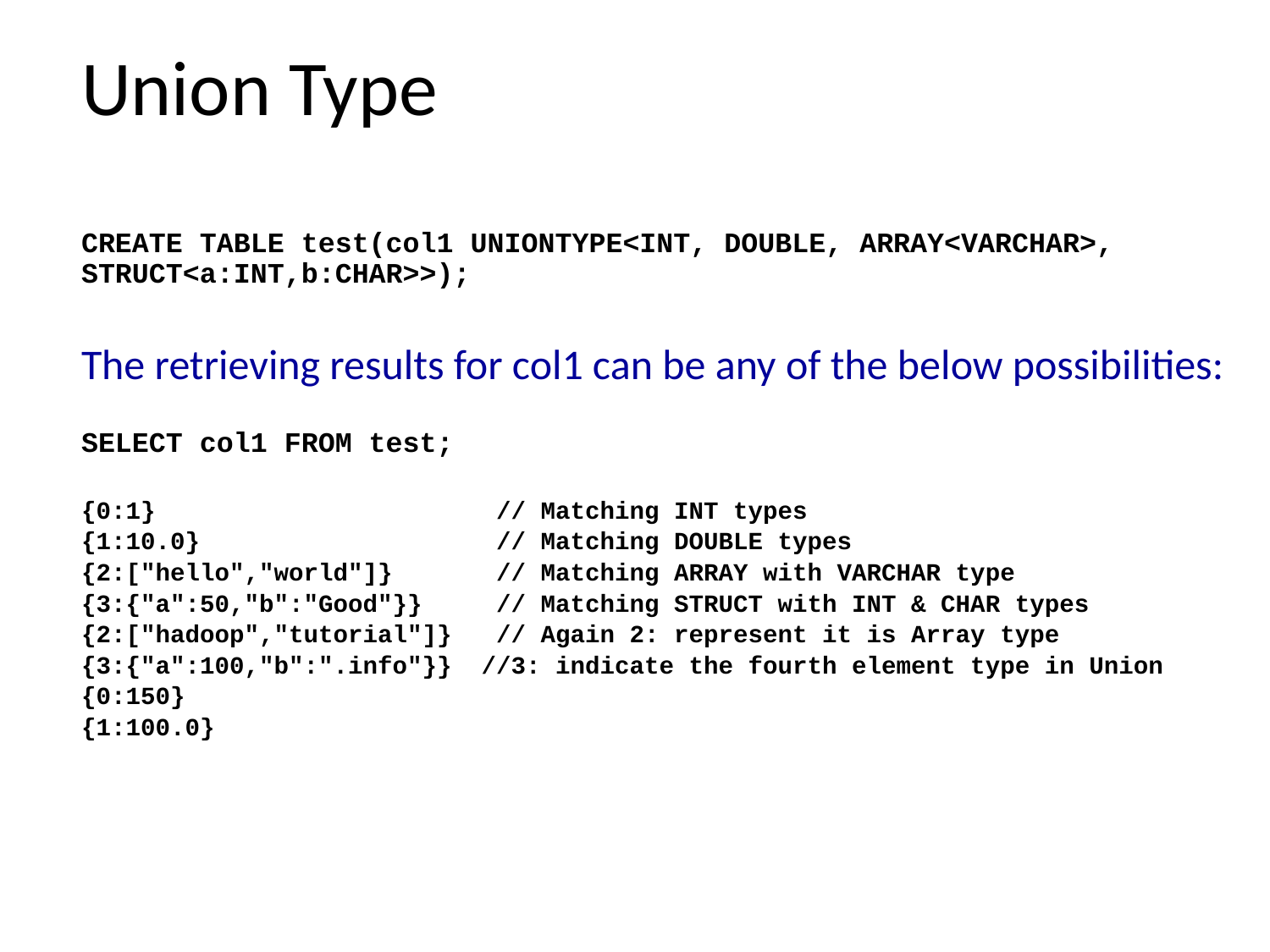

# Union Type

CREATE TABLE test(col1 UNIONTYPE<INT, DOUBLE, ARRAY<VARCHAR>, STRUCT<a:INT,b:CHAR>>);

The retrieving results for col1 can be any of the below possibilities:

SELECT col1 FROM test;

{0:1}                       // Matching INT types
{1:10.0}                    // Matching DOUBLE types
{2:["hello","world"]}       // Matching ARRAY with VARCHAR type
{3:{"a":50,"b":"Good"}}     // Matching STRUCT with INT & CHAR types
{2:["hadoop","tutorial"]}   // Again 2: represent it is Array type
{3:{"a":100,"b":".info"}}  //3: indicate the fourth element type in Union
{0:150}
{1:100.0}